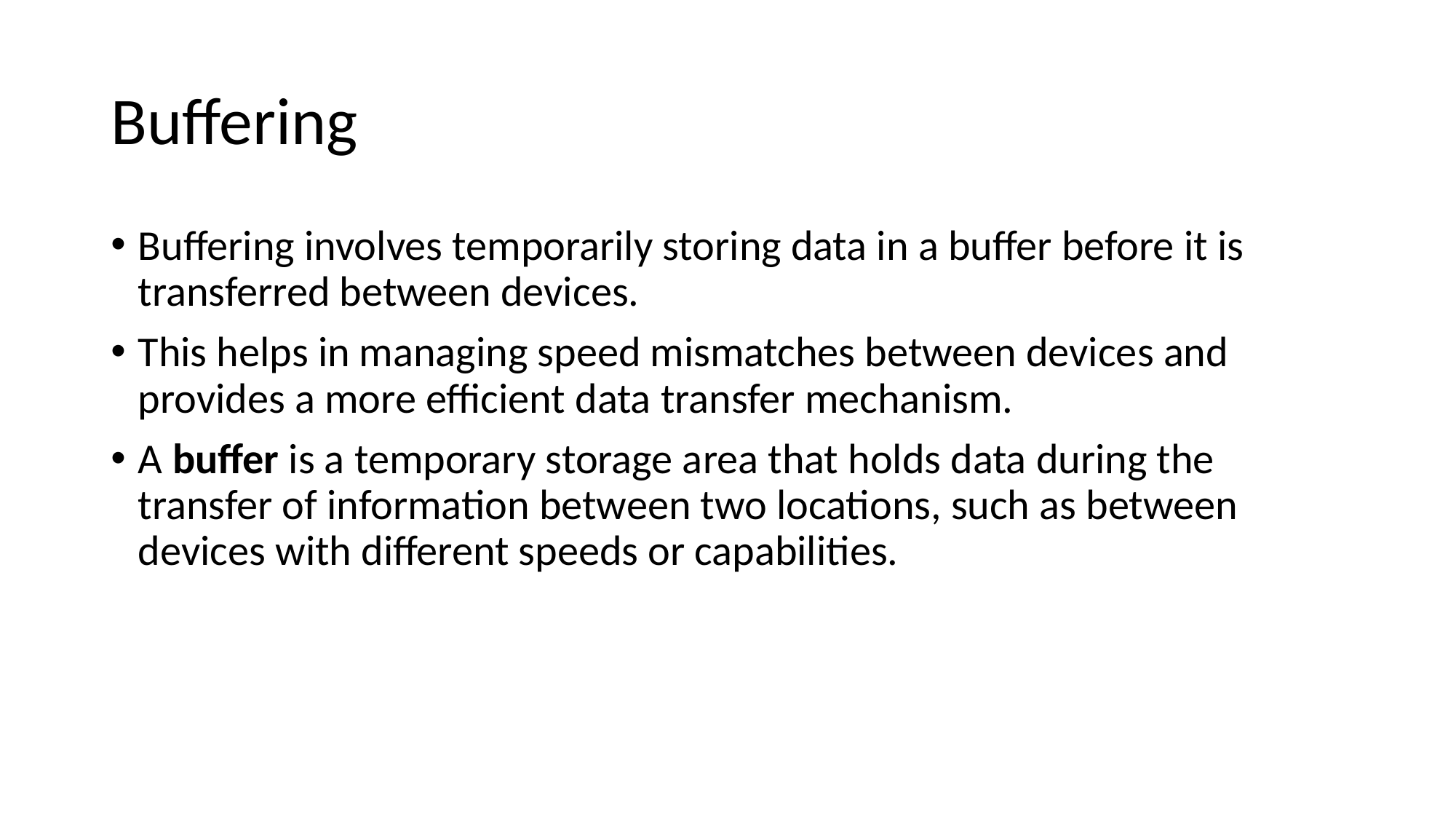

# Buffering
Buffering involves temporarily storing data in a buffer before it is transferred between devices.
This helps in managing speed mismatches between devices and provides a more efficient data transfer mechanism.
A buffer is a temporary storage area that holds data during the transfer of information between two locations, such as between devices with different speeds or capabilities.